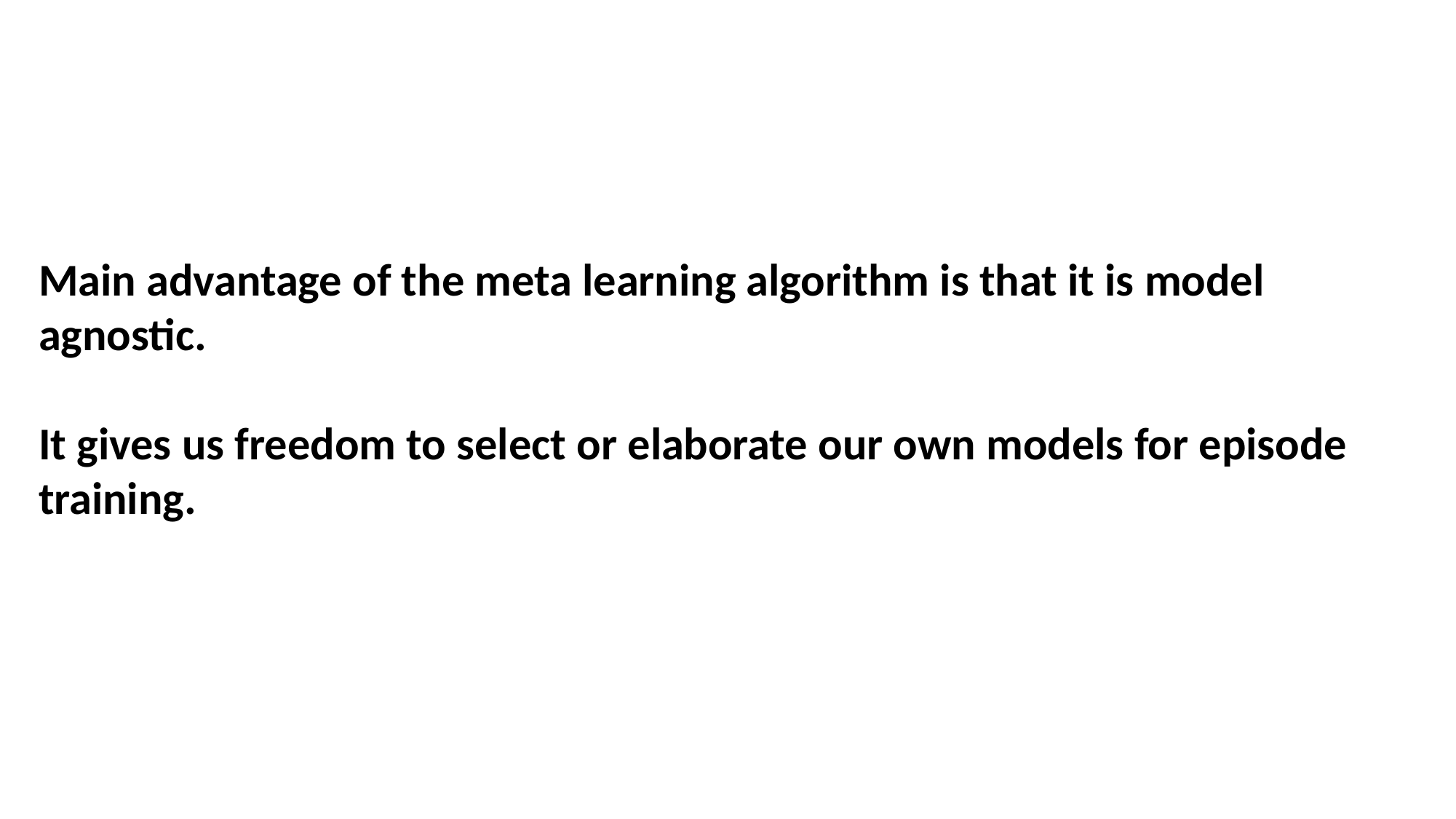

Main advantage of the meta learning algorithm is that it is model agnostic.

It gives us freedom to select or elaborate our own models for episode training.